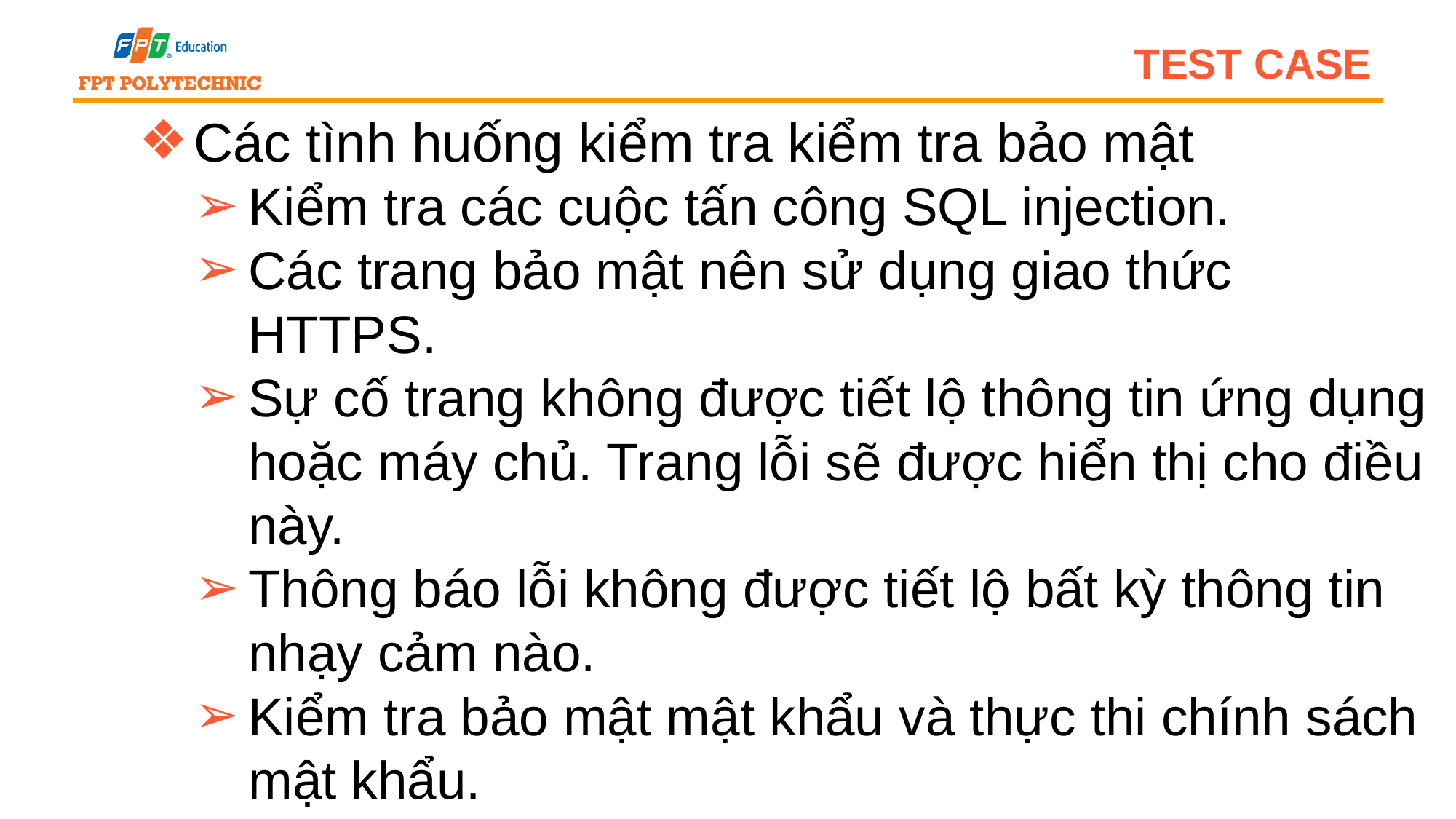

# test case
Các tình huống kiểm tra kiểm tra bảo mật
Kiểm tra các cuộc tấn công SQL injection.
Các trang bảo mật nên sử dụng giao thức HTTPS.
Sự cố trang không được tiết lộ thông tin ứng dụng hoặc máy chủ. Trang lỗi sẽ được hiển thị cho điều này.
Thông báo lỗi không được tiết lộ bất kỳ thông tin nhạy cảm nào.
Kiểm tra bảo mật mật khẩu và thực thi chính sách mật khẩu.